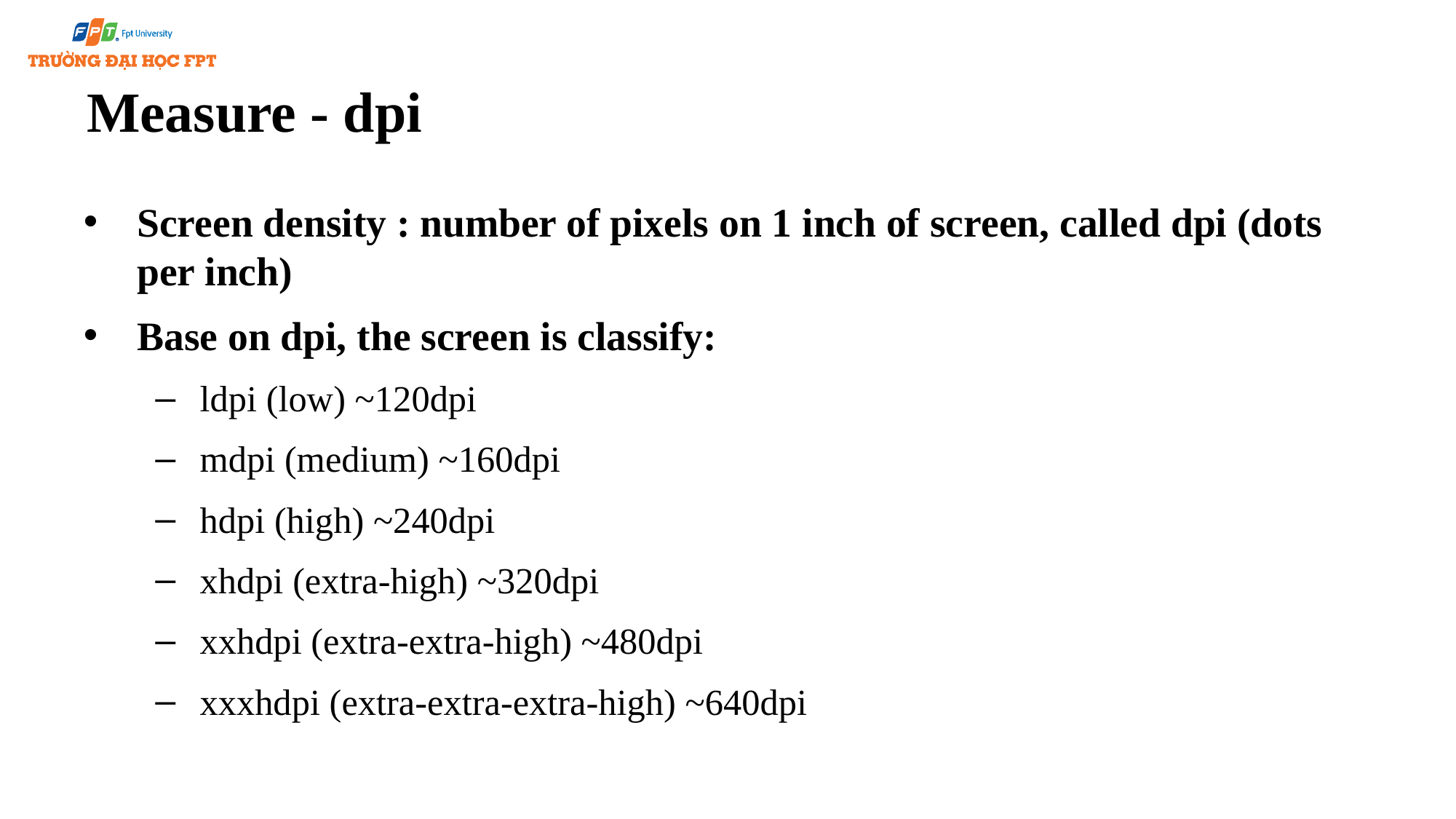

# Measure - dpi
Screen density : number of pixels on 1 inch of screen, called dpi (dots per inch)
Base on dpi, the screen is classify:
ldpi (low) ~120dpi
mdpi (medium) ~160dpi
hdpi (high) ~240dpi
xhdpi (extra-high) ~320dpi
xxhdpi (extra-extra-high) ~480dpi
xxxhdpi (extra-extra-extra-high) ~640dpi